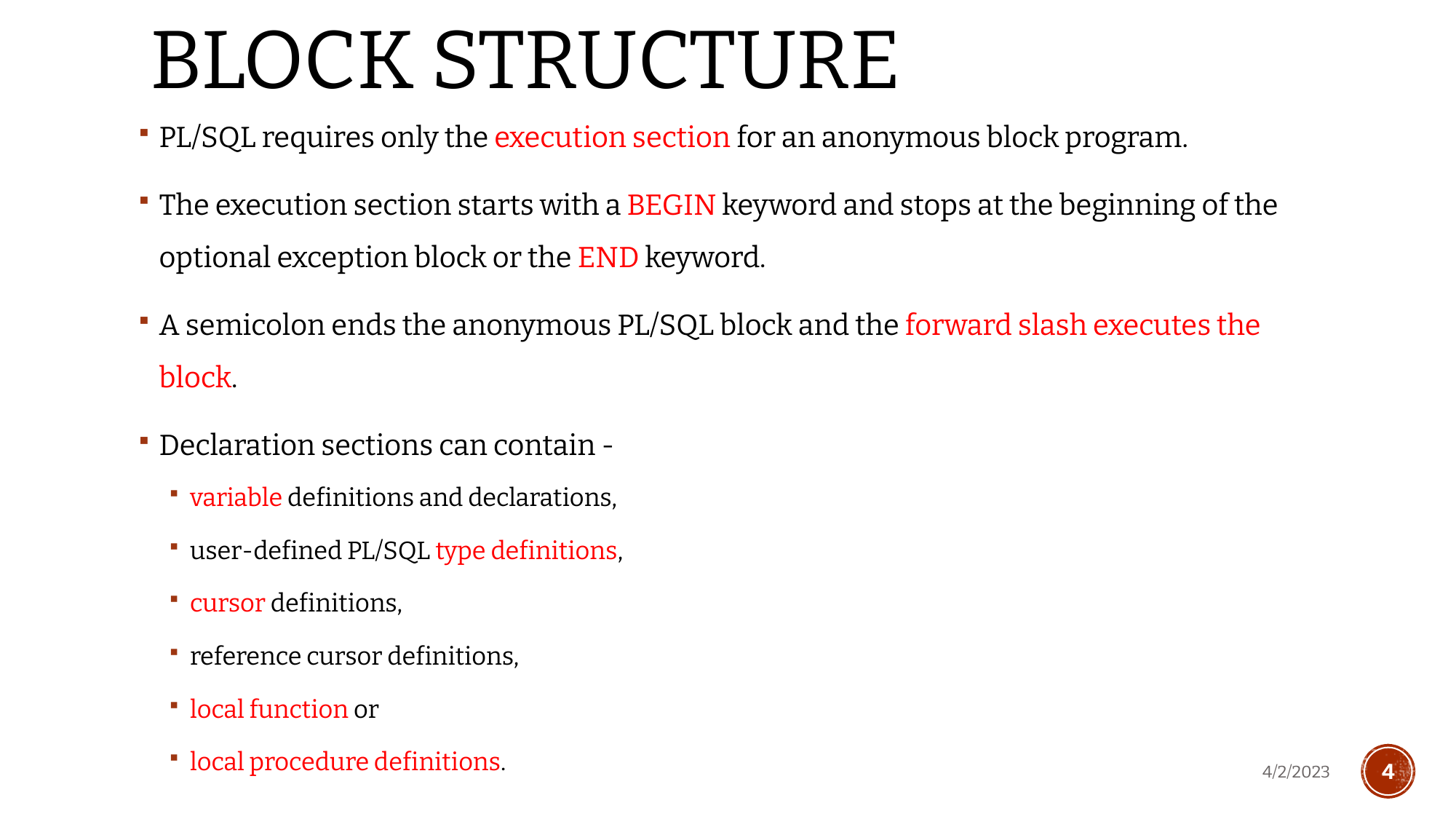

# Block Structure
PL/SQL requires only the execution section for an anonymous block program.
The execution section starts with a BEGIN keyword and stops at the beginning of the optional exception block or the END keyword.
A semicolon ends the anonymous PL/SQL block and the forward slash executes the block.
Declaration sections can contain -
variable definitions and declarations,
user-defined PL/SQL type definitions,
cursor definitions,
reference cursor definitions,
local function or
local procedure definitions.

4/2/2023
4